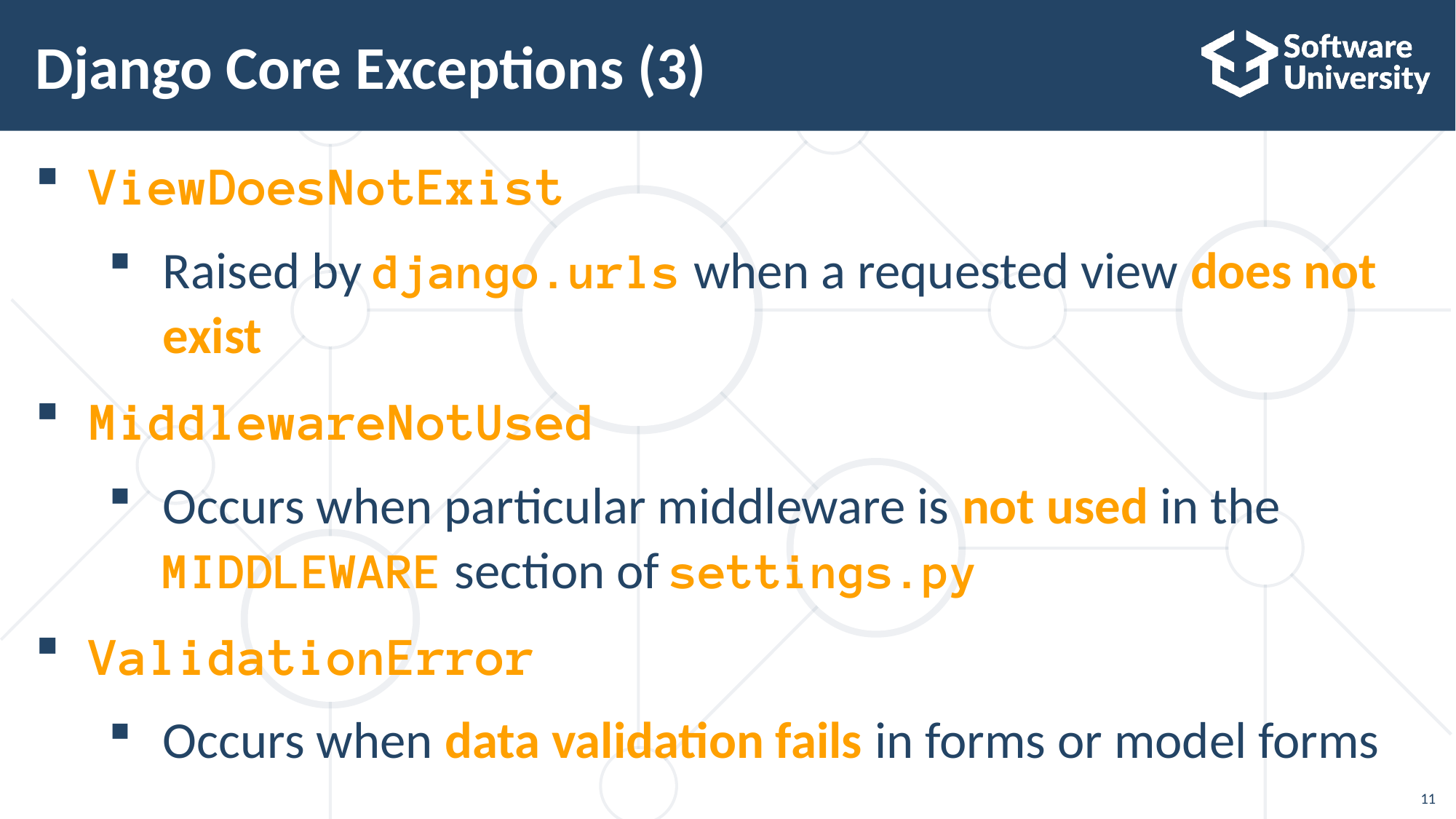

# Django Core Exceptions (3)
ViewDoesNotExist
Raised by django.urls when a requested view does not exist
MiddlewareNotUsed
Occurs when particular middleware is not used in the MIDDLEWARE section of settings.py
ValidationError
Occurs when data validation fails in forms or model forms
11